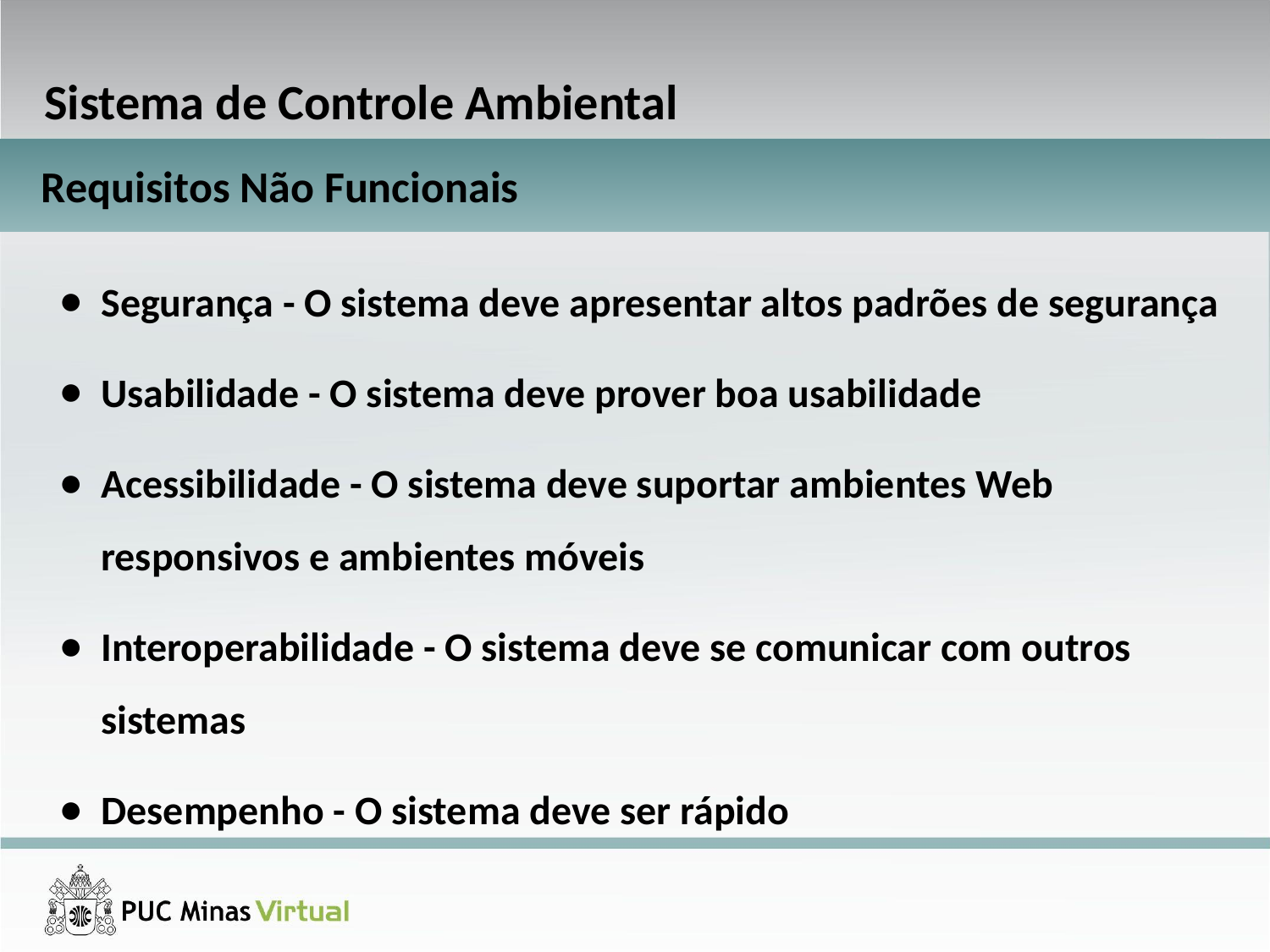

Sistema de Controle Ambiental

Requisitos Não Funcionais
Segurança - O sistema deve apresentar altos padrões de segurança
Usabilidade - O sistema deve prover boa usabilidade
Acessibilidade - O sistema deve suportar ambientes Web responsivos e ambientes móveis
Interoperabilidade - O sistema deve se comunicar com outros sistemas
Desempenho - O sistema deve ser rápido